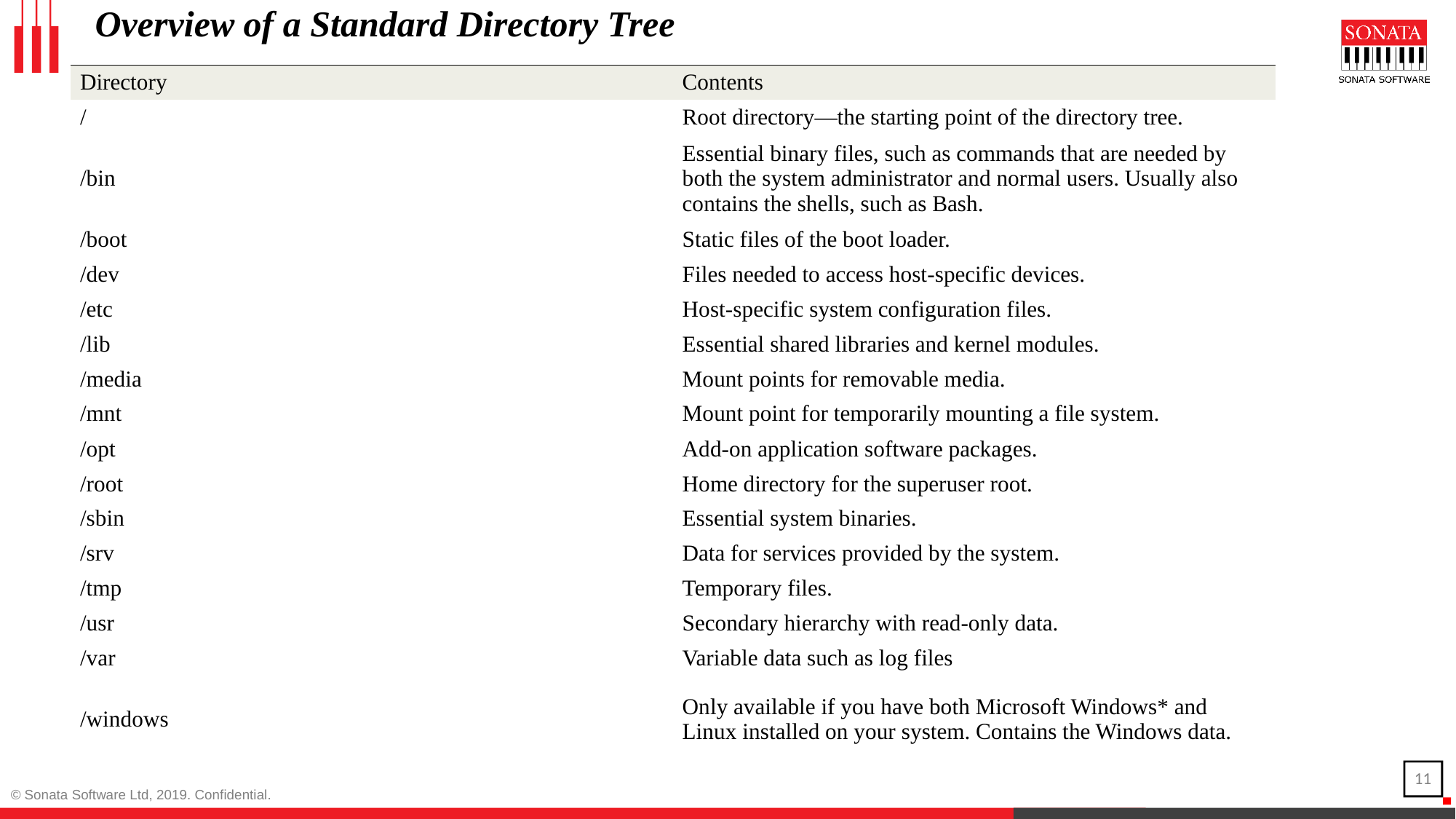

Overview of a Standard Directory Tree
| Directory | Contents |
| --- | --- |
| / | Root directory—the starting point of the directory tree. |
| /bin | Essential binary files, such as commands that are needed by both the system administrator and normal users. Usually also contains the shells, such as Bash. |
| /boot | Static files of the boot loader. |
| /dev | Files needed to access host-specific devices. |
| /etc | Host-specific system configuration files. |
| /lib | Essential shared libraries and kernel modules. |
| /media | Mount points for removable media. |
| /mnt | Mount point for temporarily mounting a file system. |
| /opt | Add-on application software packages. |
| /root | Home directory for the superuser root. |
| /sbin | Essential system binaries. |
| /srv | Data for services provided by the system. |
| /tmp | Temporary files. |
| /usr | Secondary hierarchy with read-only data. |
| /var | Variable data such as log files |
| /windows | Only available if you have both Microsoft Windows\* and Linux installed on your system. Contains the Windows data. |